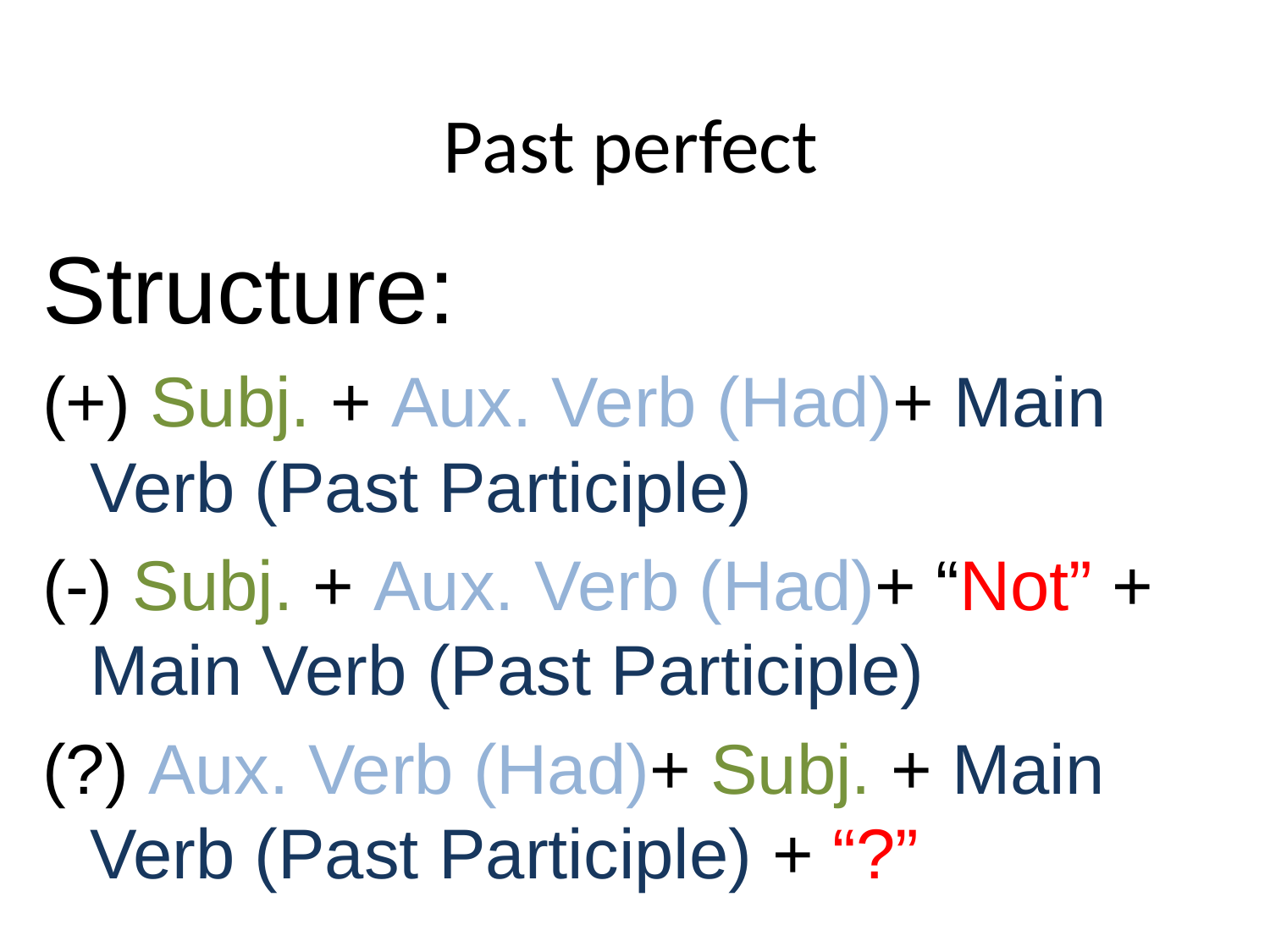

Past perfect
Structure:
(+) Subj. + Aux. Verb (Had)+ Main Verb (Past Participle)
(-) Subj. + Aux. Verb (Had)+ “Not” + Main Verb (Past Participle)
(?) Aux. Verb (Had)+ Subj. + Main Verb (Past Participle) + “?”